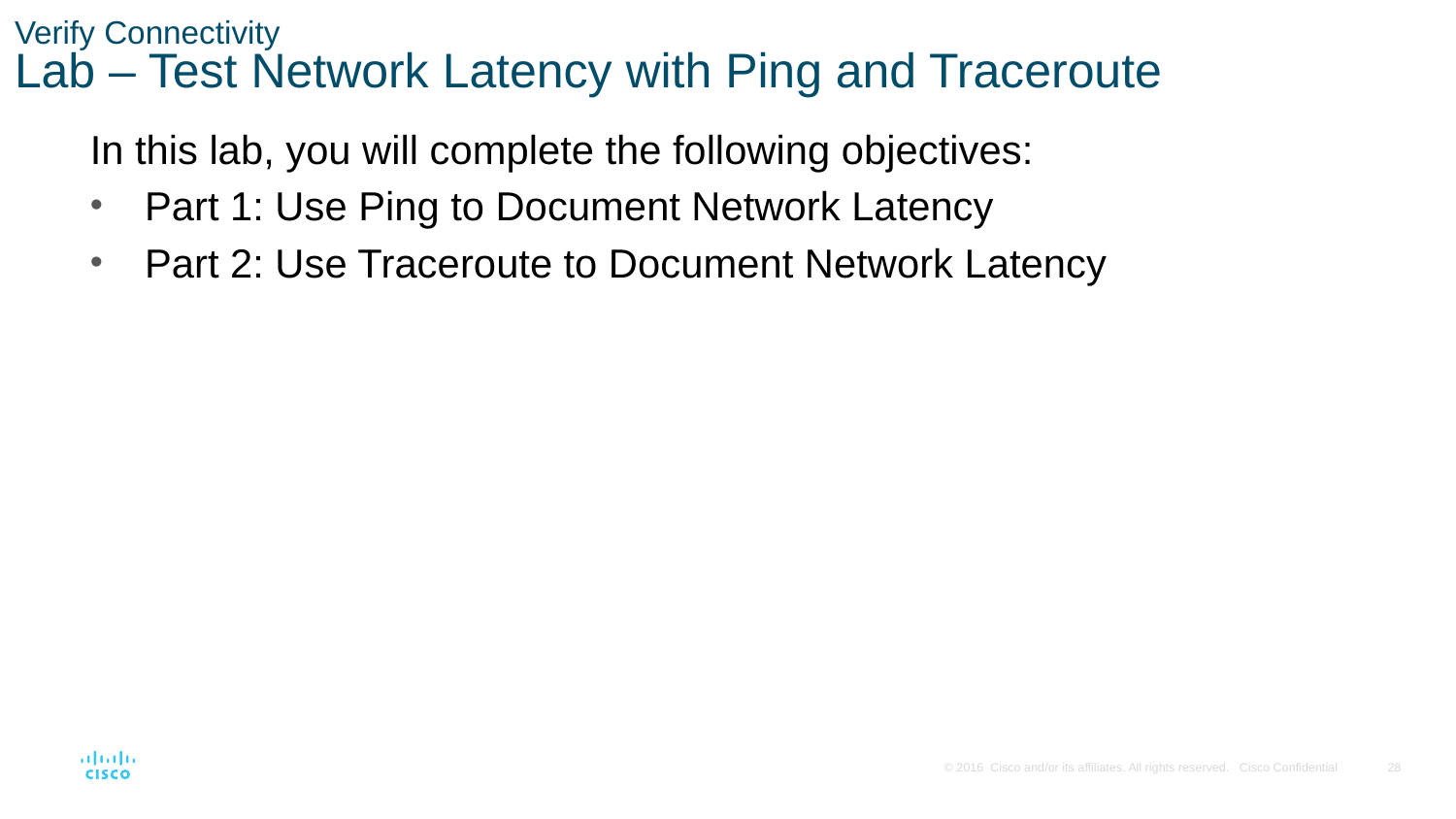

# Verify Connectivity Lab – Test Network Latency with Ping and Traceroute
In this lab, you will complete the following objectives:
Part 1: Use Ping to Document Network Latency
Part 2: Use Traceroute to Document Network Latency